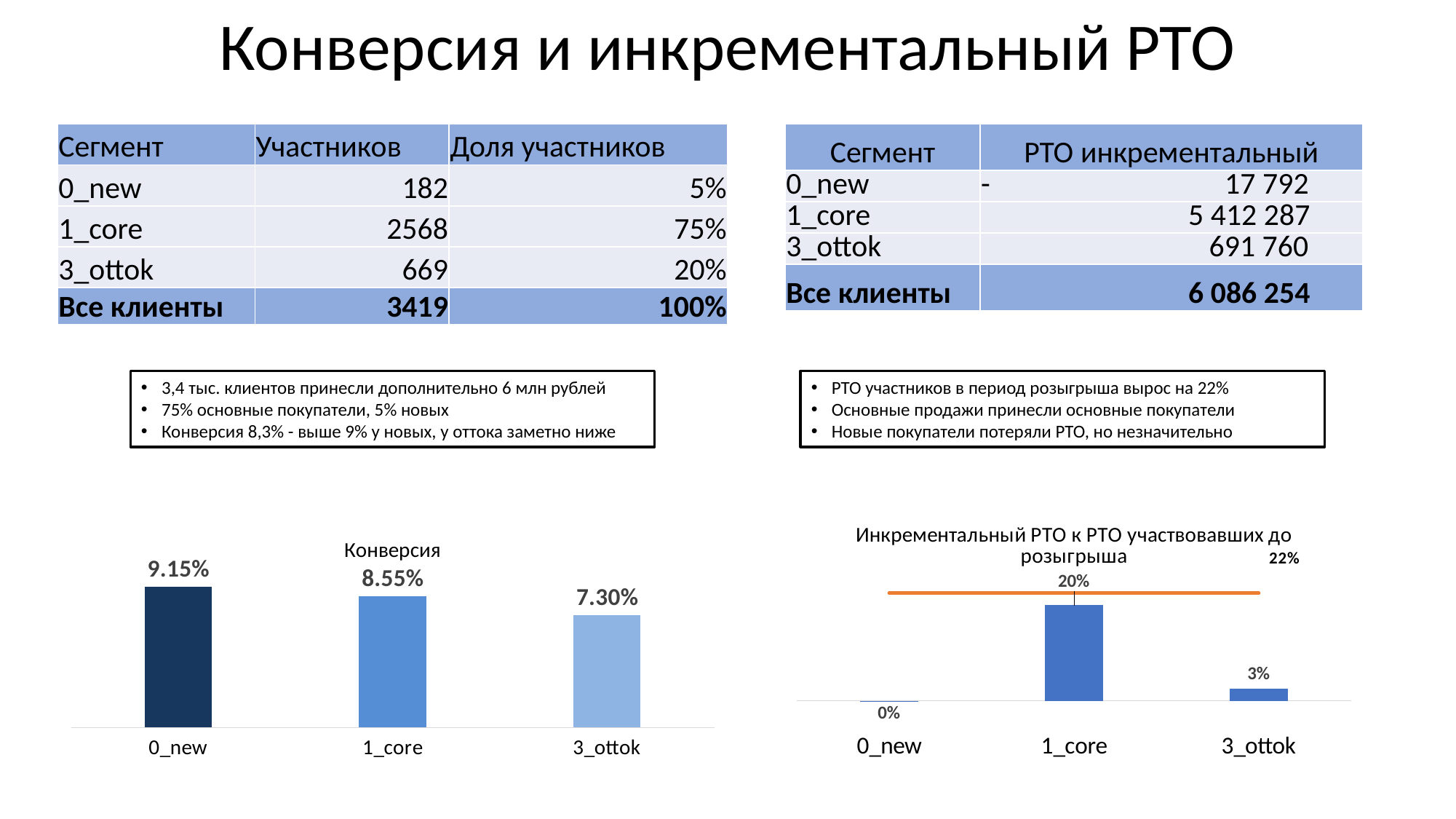

# Конверсия и инкрементальный РТО
| Сегмент | Участников | Доля участников |
| --- | --- | --- |
| 0\_new | 182 | 5% |
| 1\_core | 2568 | 75% |
| 3\_ottok | 669 | 20% |
| Все клиенты | 3419 | 100% |
| Сегмент | РТО инкрементальный |
| --- | --- |
| 0\_new | - 17 792 |
| 1\_core | 5 412 287 |
| 3\_ottok | 691 760 |
| Все клиенты | 6 086 254 |
3,4 тыс. клиентов принесли дополнительно 6 млн рублей
75% основные покупатели, 5% новых
Конверсия 8,3% - выше 9% у новых, у оттока заметно ниже
РТО участников в период розыгрыша вырос на 22%
Основные продажи принесли основные покупатели
Новые покупатели потеряли РТО, но незначительно

### Chart: Инкрементальный РТО к РТО участвовавших до розыгрыша

| Category | Рост к  | all |
|---|---|---|
| 0_new | -0.0006544881085120004 | 0.22388023186505504 |
| 1_core | 0.19908863050996825 | 0.22388023186505504 |
| 3_ottok | 0.02544608946359878 | 0.22388023186505504 |

### Chart: Конверсия

| Category | Итог |
|---|---|
| 0_new | 0.09154929577464789 |
| 1_core | 0.08550309649064394 |
| 3_ottok | 0.07297916439402204 |